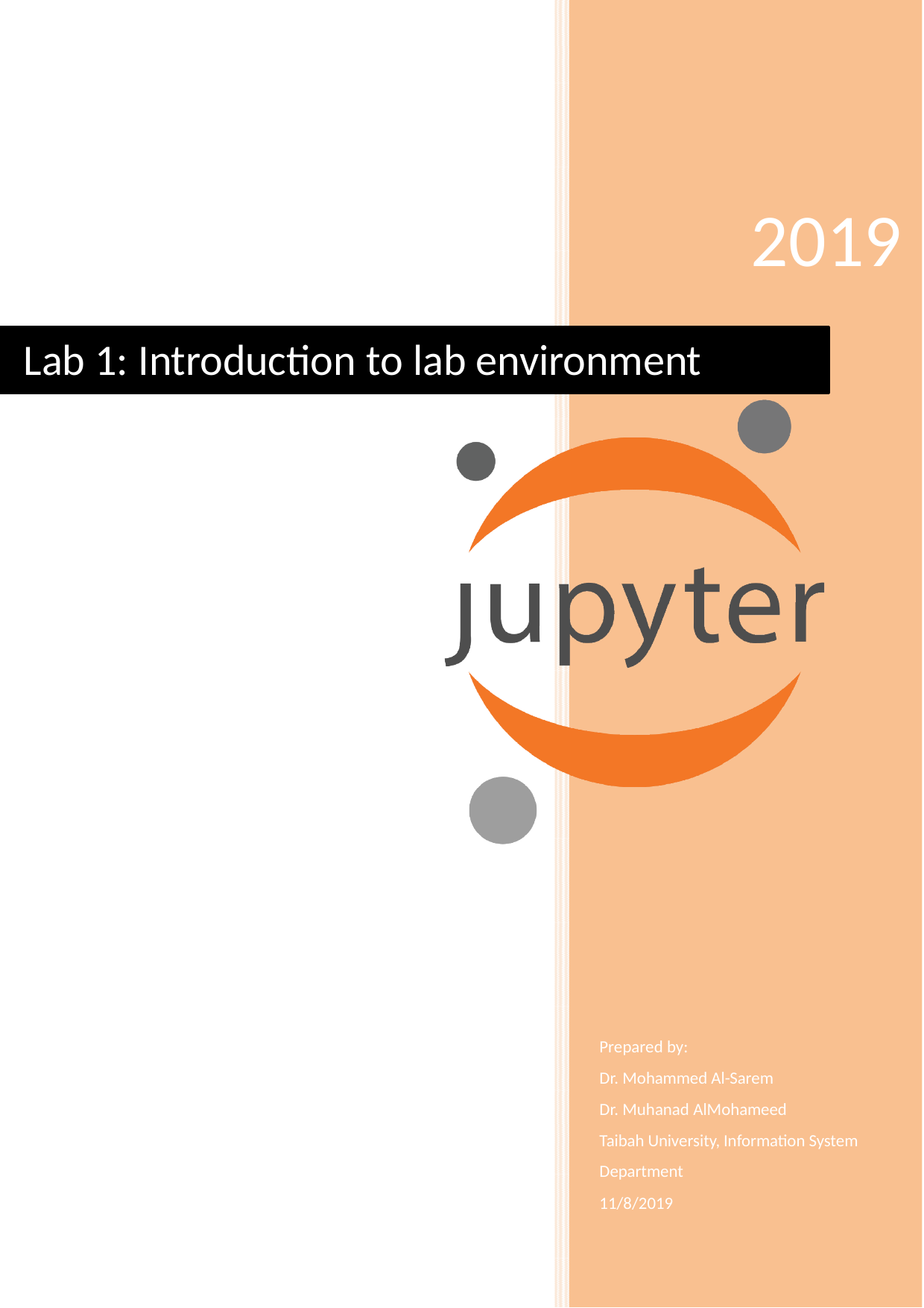

# 2019

Lab 1: Introduction to lab environment
Prepared by:
Dr. Mohammed Al-Sarem  Dr. Muhanad AlMohameed
Taibah University, Information System  Department
11/8/2019